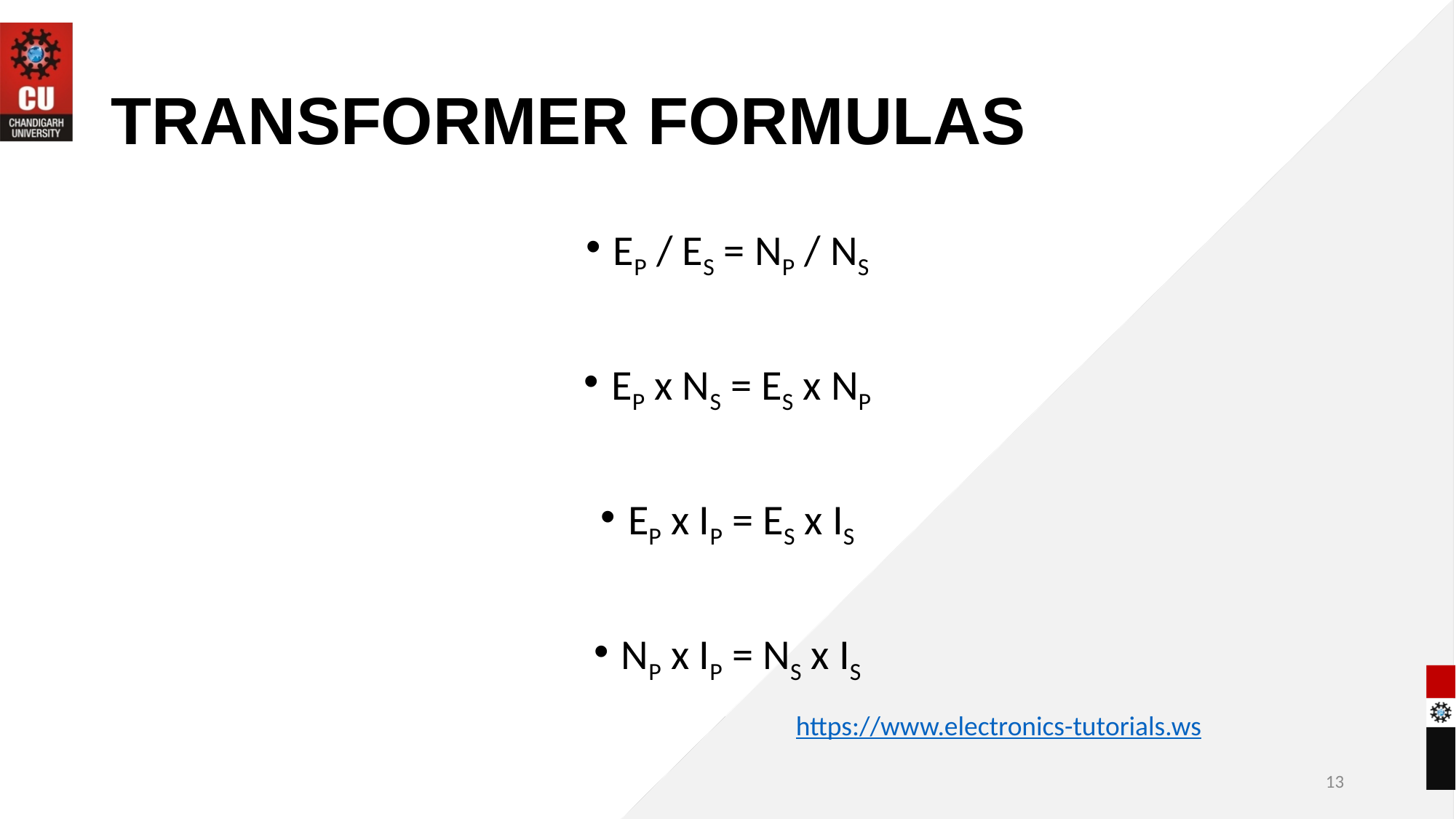

# TRANSFORMER FORMULAS
EP / ES = NP / NS

EP x NS = ES x NP

EP x IP = ES x IS

NP x IP = NS x IS

https://www.electronics-tutorials.ws
13